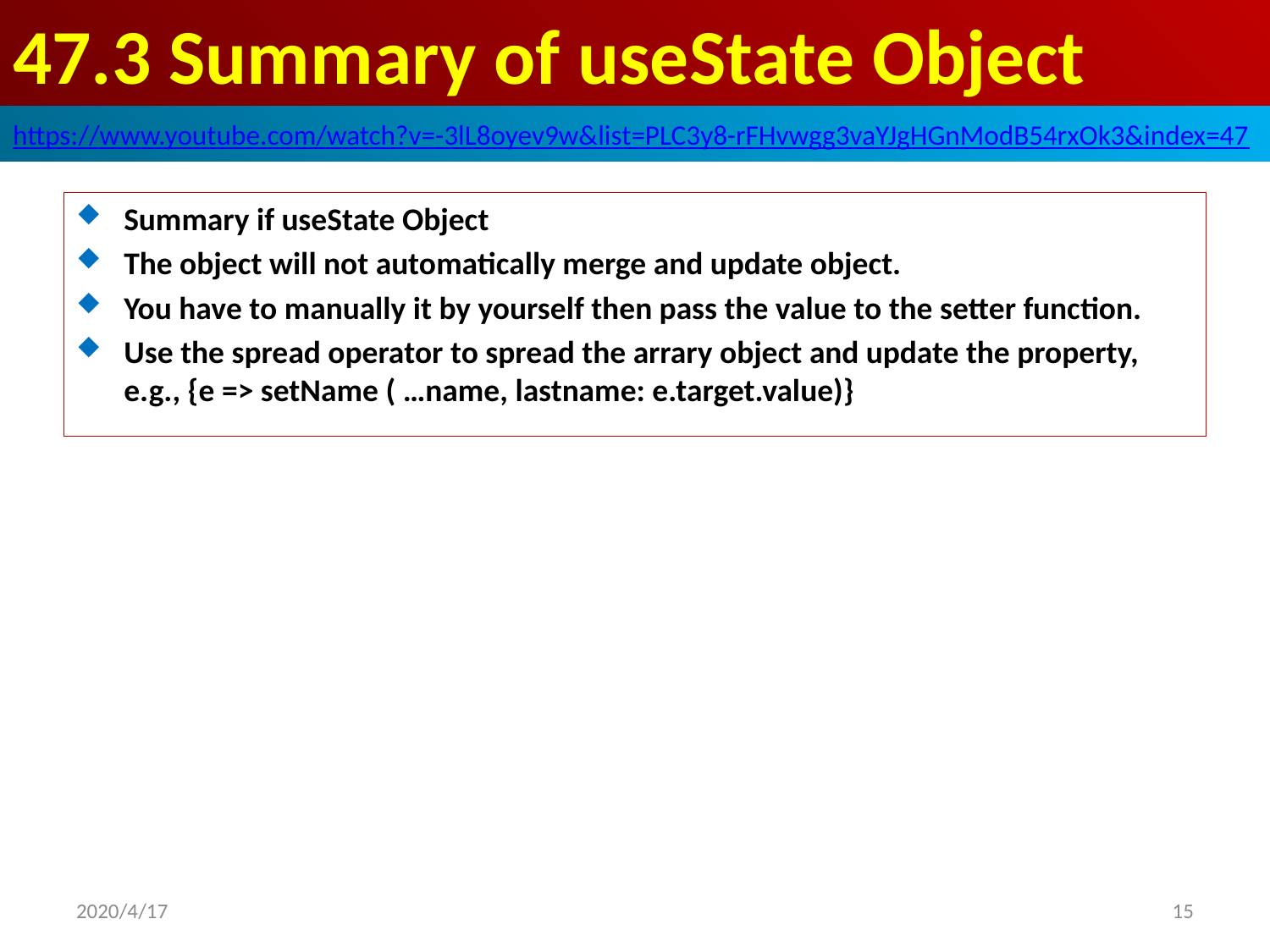

# 47.3 Summary of useState Object
https://www.youtube.com/watch?v=-3lL8oyev9w&list=PLC3y8-rFHvwgg3vaYJgHGnModB54rxOk3&index=47
Summary if useState Object
The object will not automatically merge and update object.
You have to manually it by yourself then pass the value to the setter function.
Use the spread operator to spread the arrary object and update the property, e.g., {e => setName ( …name, lastname: e.target.value)}

2020/4/17
15